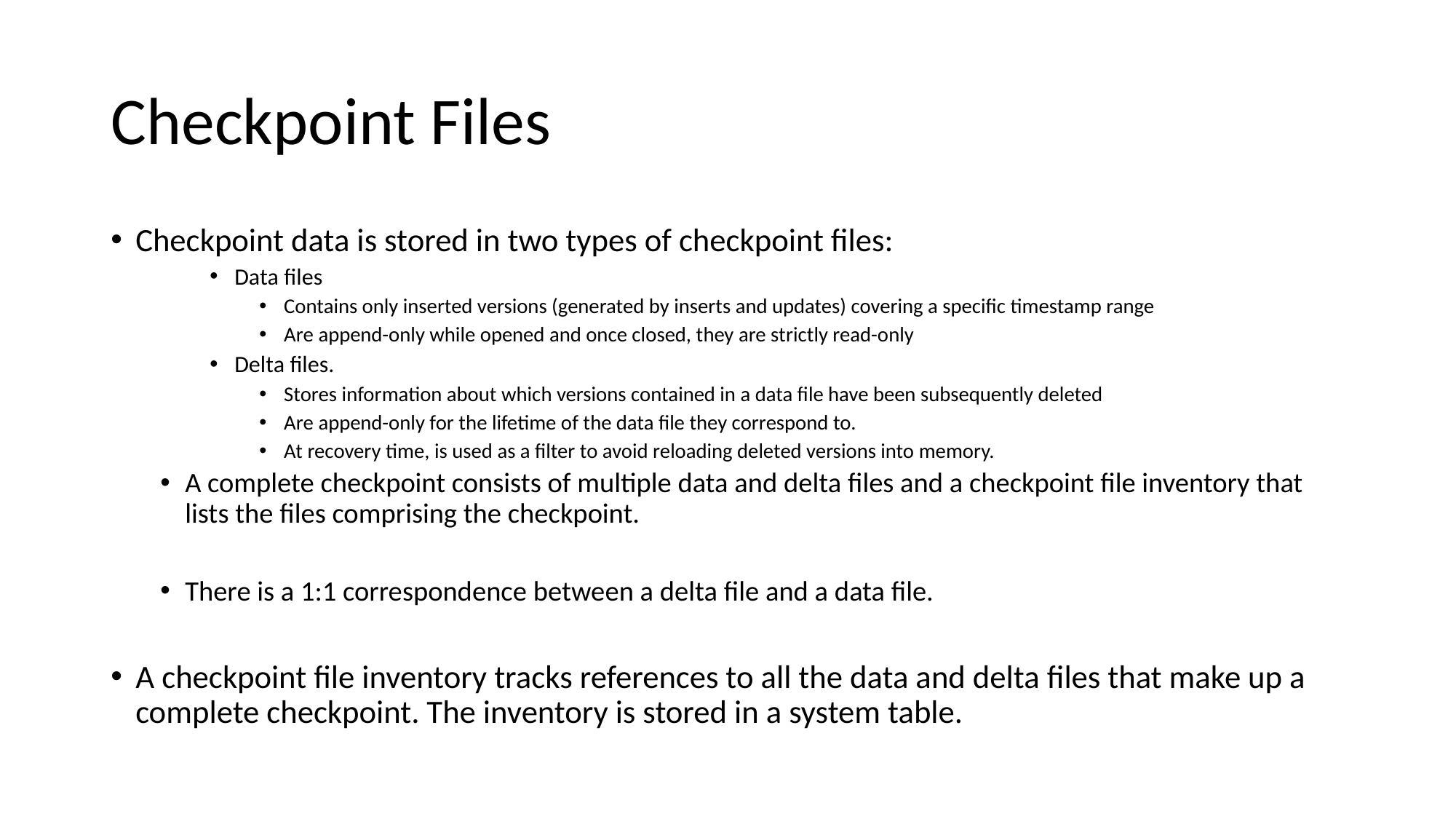

# Checkpoint Files
Checkpoint data is stored in two types of checkpoint files:
Data files
Contains only inserted versions (generated by inserts and updates) covering a specific timestamp range
Are append-only while opened and once closed, they are strictly read-only
Delta files.
Stores information about which versions contained in a data file have been subsequently deleted
Are append-only for the lifetime of the data file they correspond to.
At recovery time, is used as a filter to avoid reloading deleted versions into memory.
A complete checkpoint consists of multiple data and delta files and a checkpoint file inventory that lists the files comprising the checkpoint.

There is a 1:1 correspondence between a delta file and a data file.

A checkpoint file inventory tracks references to all the data and delta files that make up a complete checkpoint. The inventory is stored in a system table.